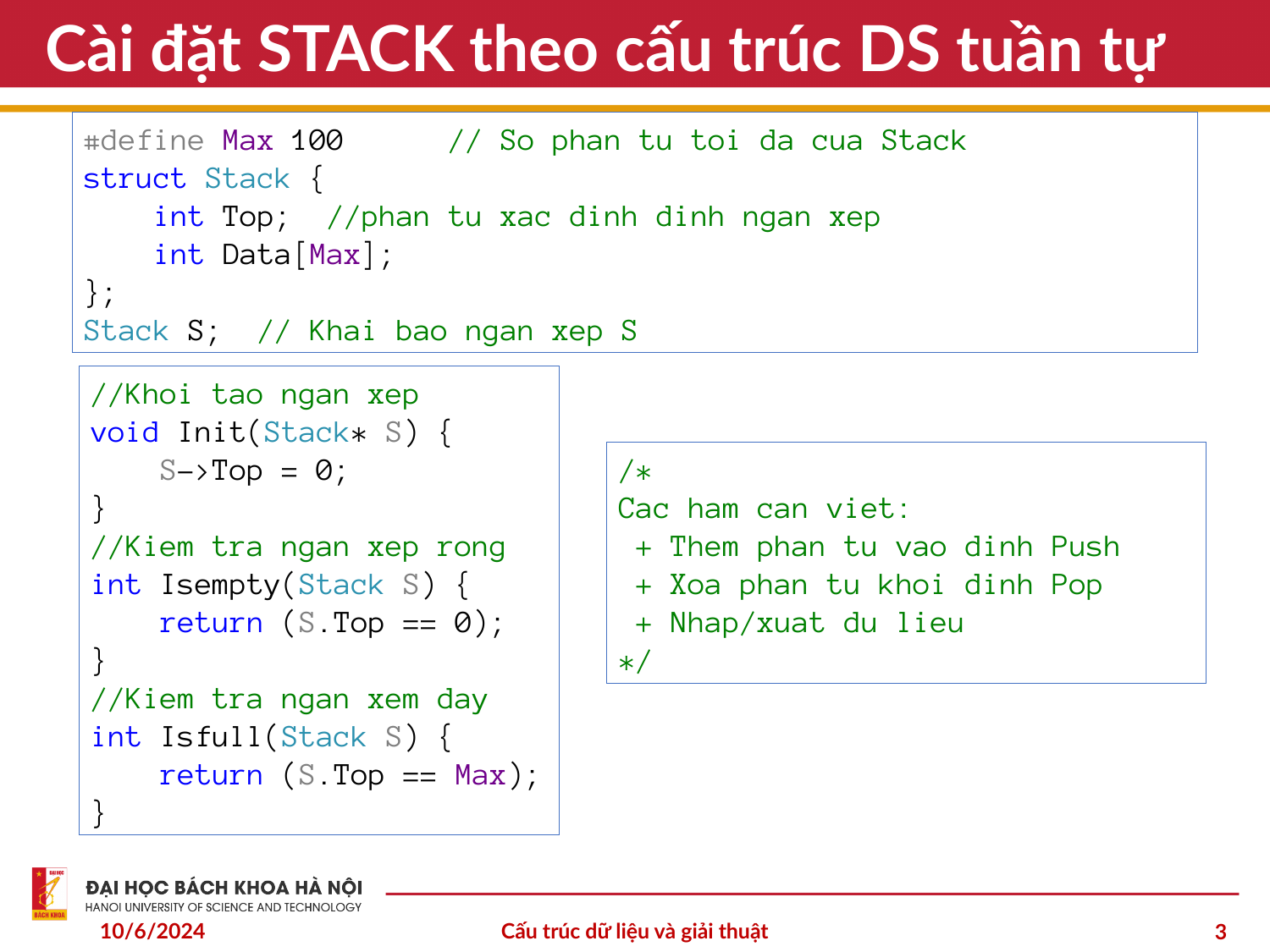

# Cài đặt STACK theo cấu trúc DS tuần tự
#define Max 100      // So phan tu toi da cua Stack
struct Stack {
    int Top;  //phan tu xac dinh dinh ngan xep
    int Data[Max];
};
Stack S;  // Khai bao ngan xep S
//Khoi tao ngan xep
void Init(Stack* S) {
    S->Top = 0;
}
//Kiem tra ngan xep rong
int Isempty(Stack S) {
    return (S.Top == 0);
}
//Kiem tra ngan xem day
int Isfull(Stack S) {
    return (S.Top == Max);
}
/*
Cac ham can viet:
 + Them phan tu vao dinh Push
 + Xoa phan tu khoi dinh Pop
 + Nhap/xuat du lieu
*/
10/6/2024
Cấu trúc dữ liệu và giải thuật
3